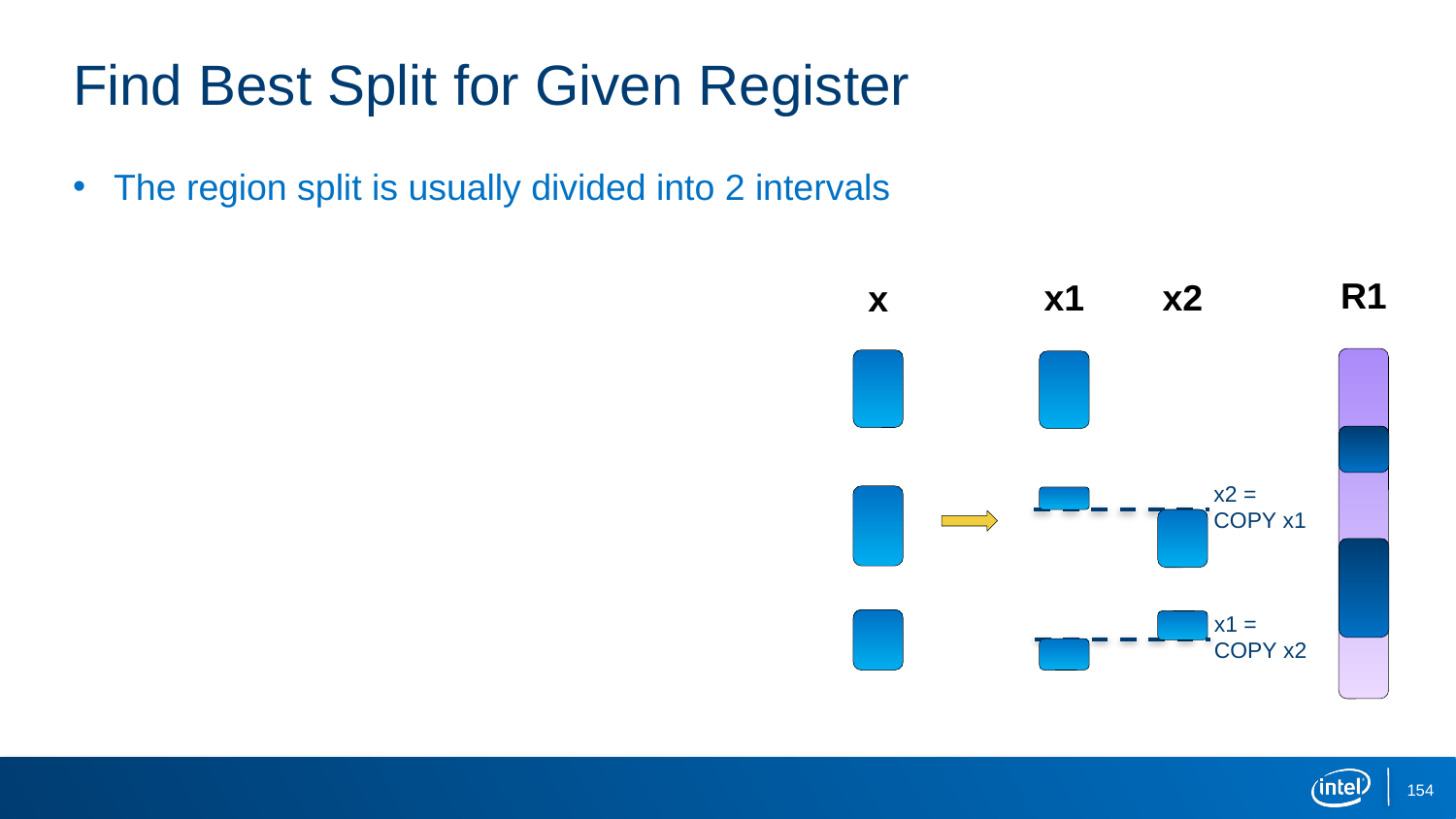

# Find Best Split for Given Register
The region split is usually divided into 2 intervals

R1

x1
x2
x

x2 =
COPY x1

x1 =
COPY x2

154